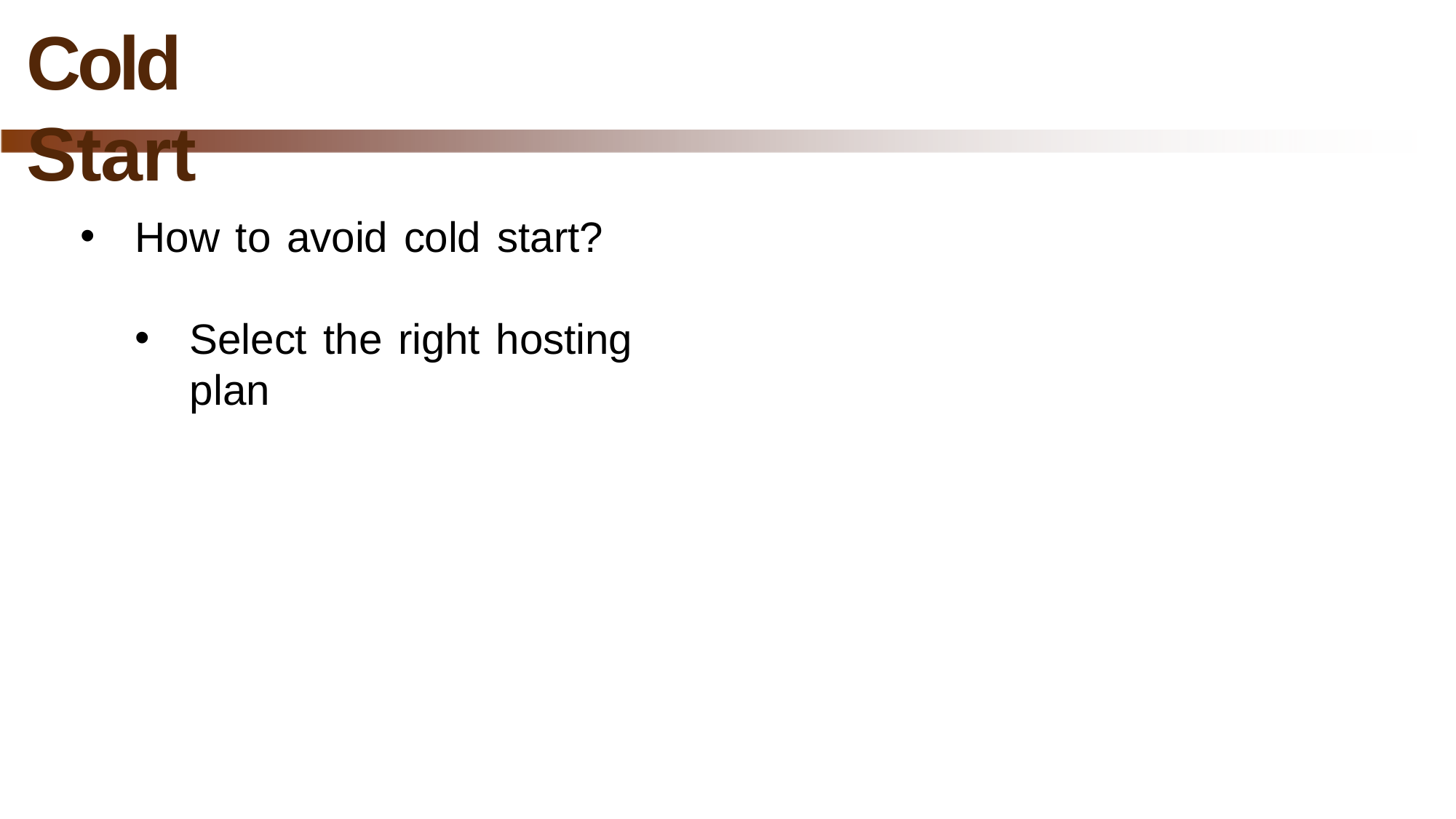

# Cold Start
How to avoid cold start?

Select the right hosting plan